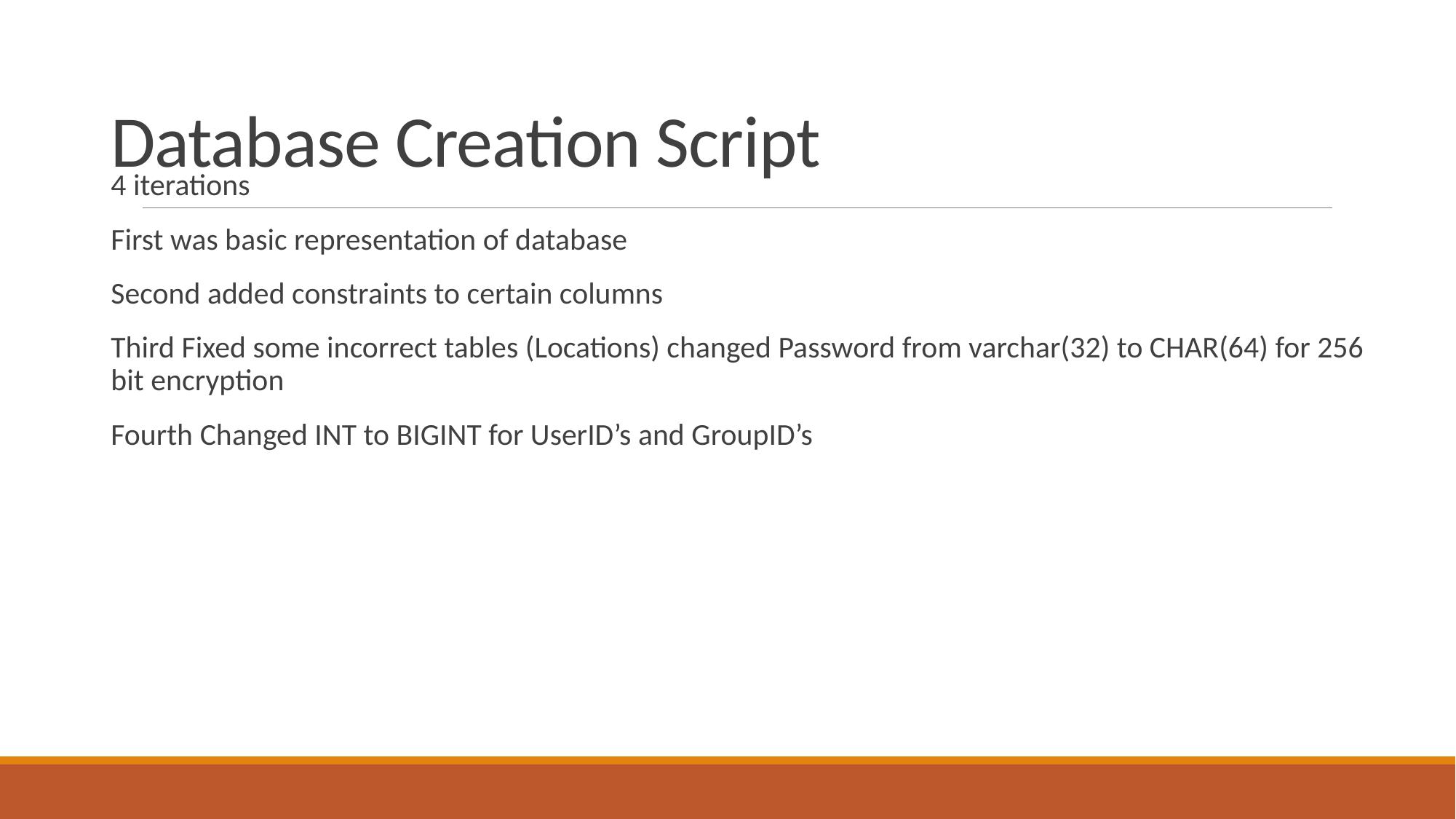

# Database Creation Script
4 iterations
First was basic representation of database
Second added constraints to certain columns
Third Fixed some incorrect tables (Locations) changed Password from varchar(32) to CHAR(64) for 256 bit encryption
Fourth Changed INT to BIGINT for UserID’s and GroupID’s